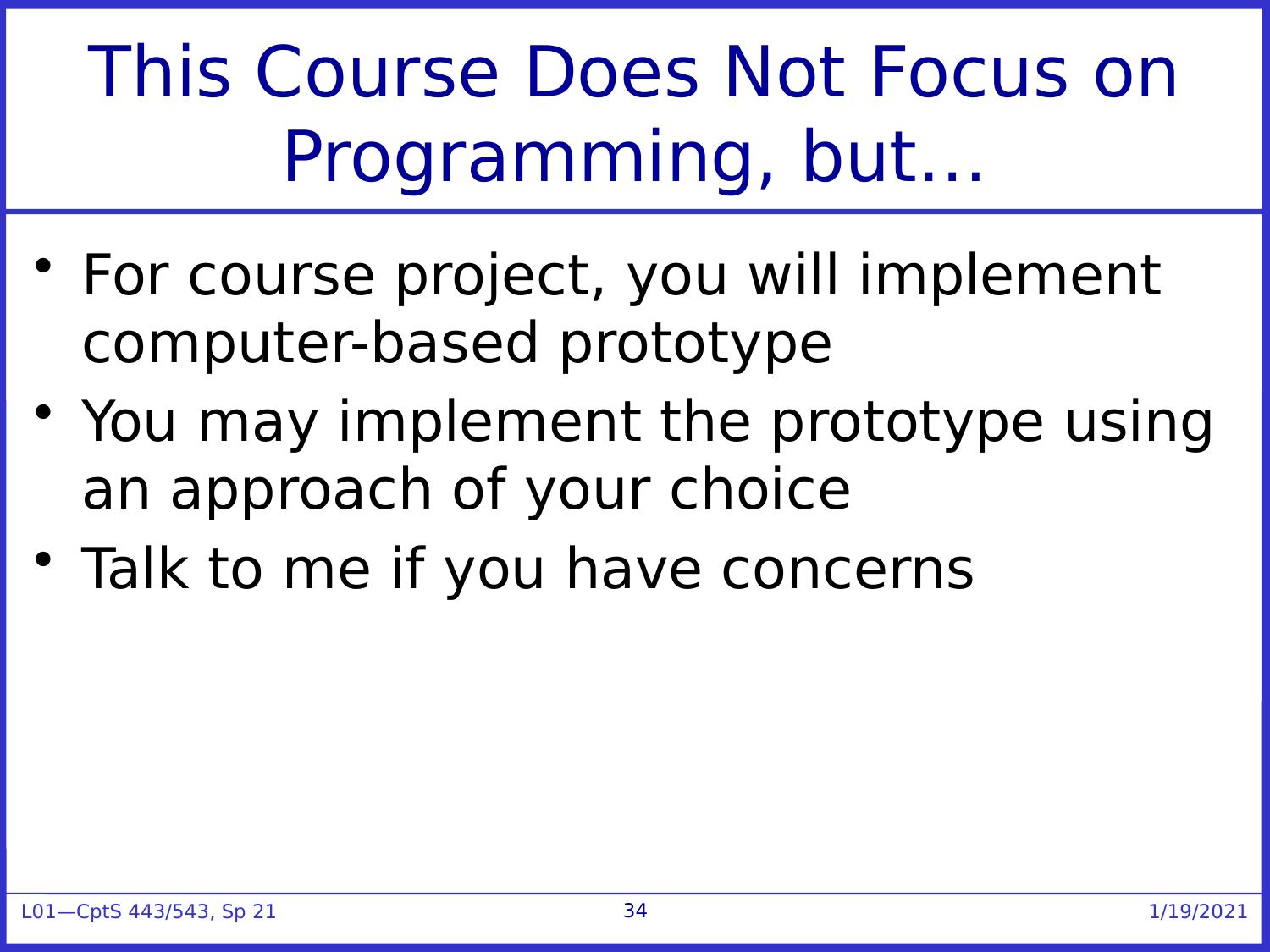

# This Course Does Not Focus on Programming, but…
For course project, you will implement computer-based prototype
You may implement the prototype using an approach of your choice
Talk to me if you have concerns
34